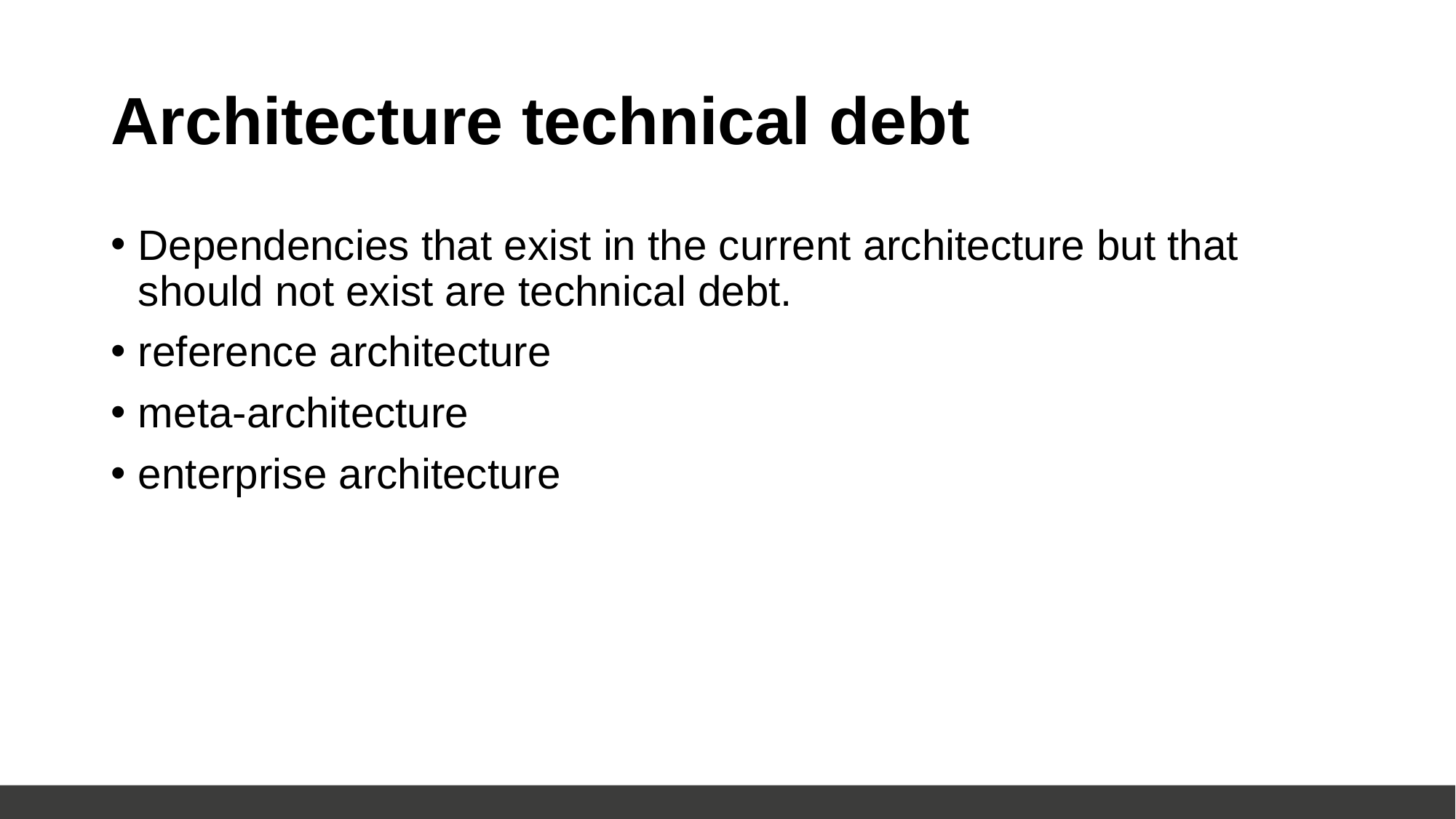

# Architecture technical debt
Dependencies that exist in the current architecture but that should not exist are technical debt.
reference architecture
meta-architecture
enterprise architecture